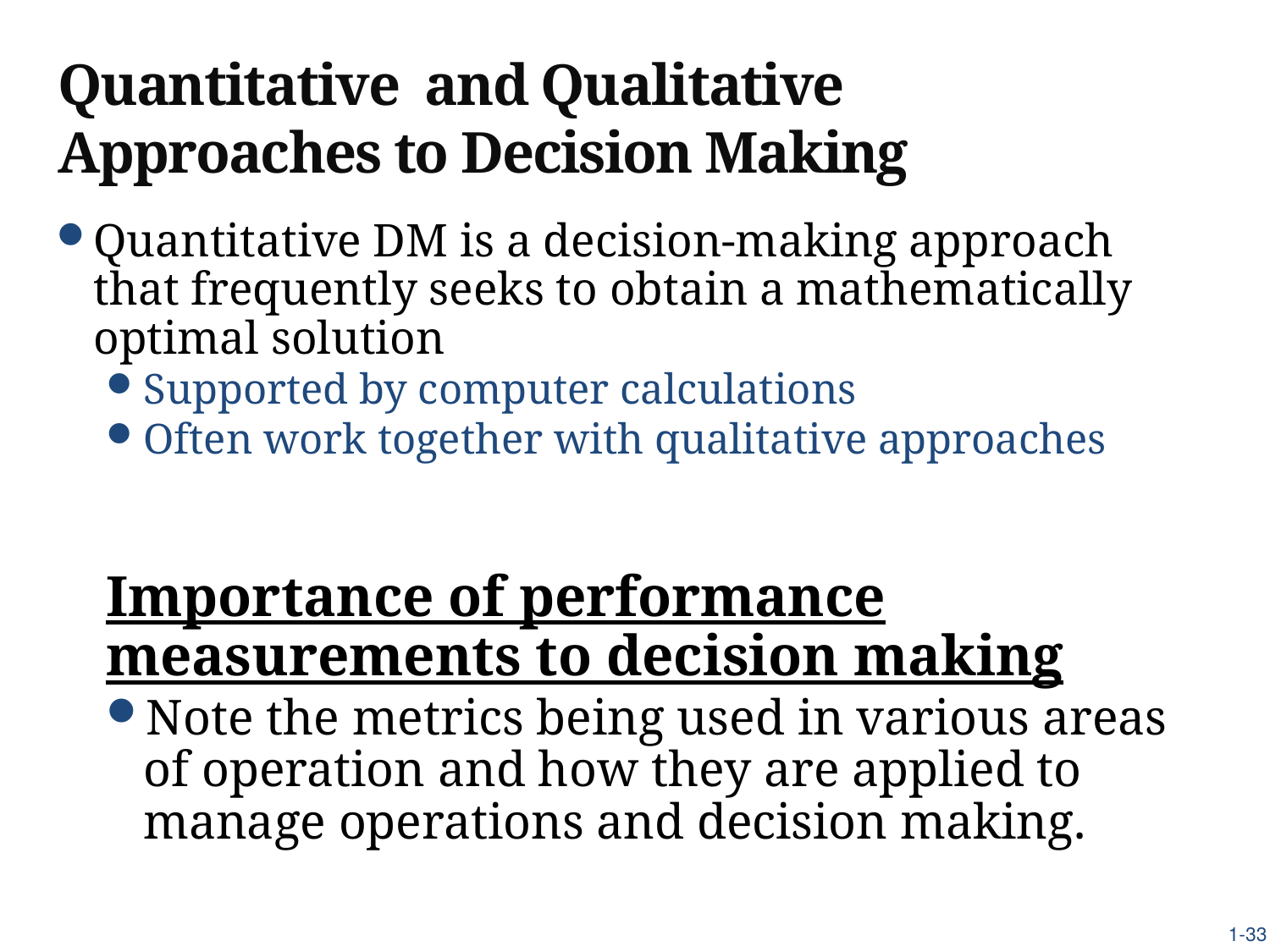

# Quantitative  and Qualitative Approaches to Decision Making
Quantitative DM is a decision-making approach that frequently seeks to obtain a mathematically optimal solution
Supported by computer calculations
Often work together with qualitative approaches

Importance of performance measurements to decision making
Note the metrics being used in various areas of operation and how they are applied to manage operations and decision making.
1-33